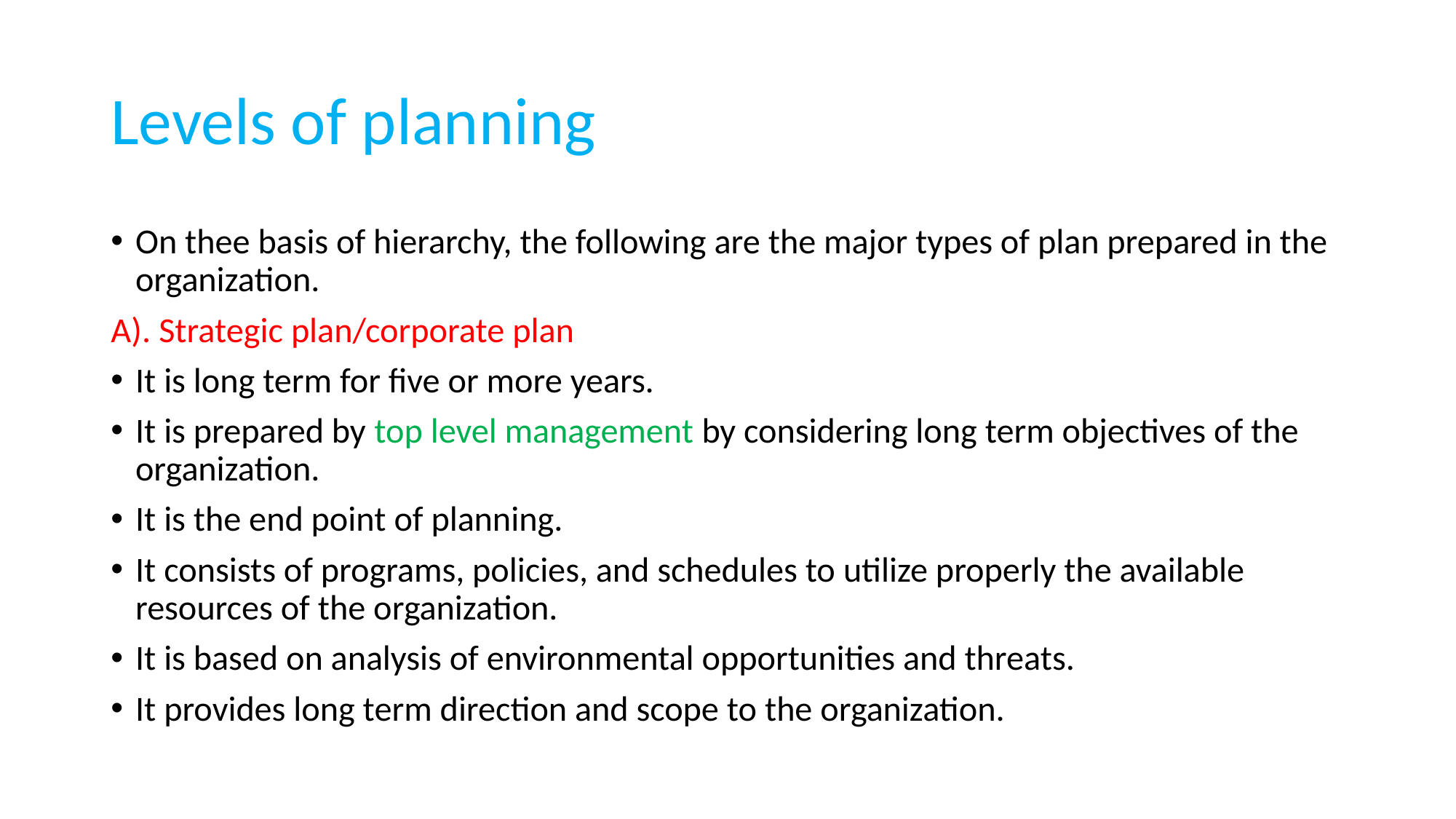

# Levels of planning
On thee basis of hierarchy, the following are the major types of plan prepared in the organization.
A). Strategic plan/corporate plan
It is long term for five or more years.
It is prepared by top level management by considering long term objectives of the organization.
It is the end point of planning.
It consists of programs, policies, and schedules to utilize properly the available resources of the organization.
It is based on analysis of environmental opportunities and threats.
It provides long term direction and scope to the organization.